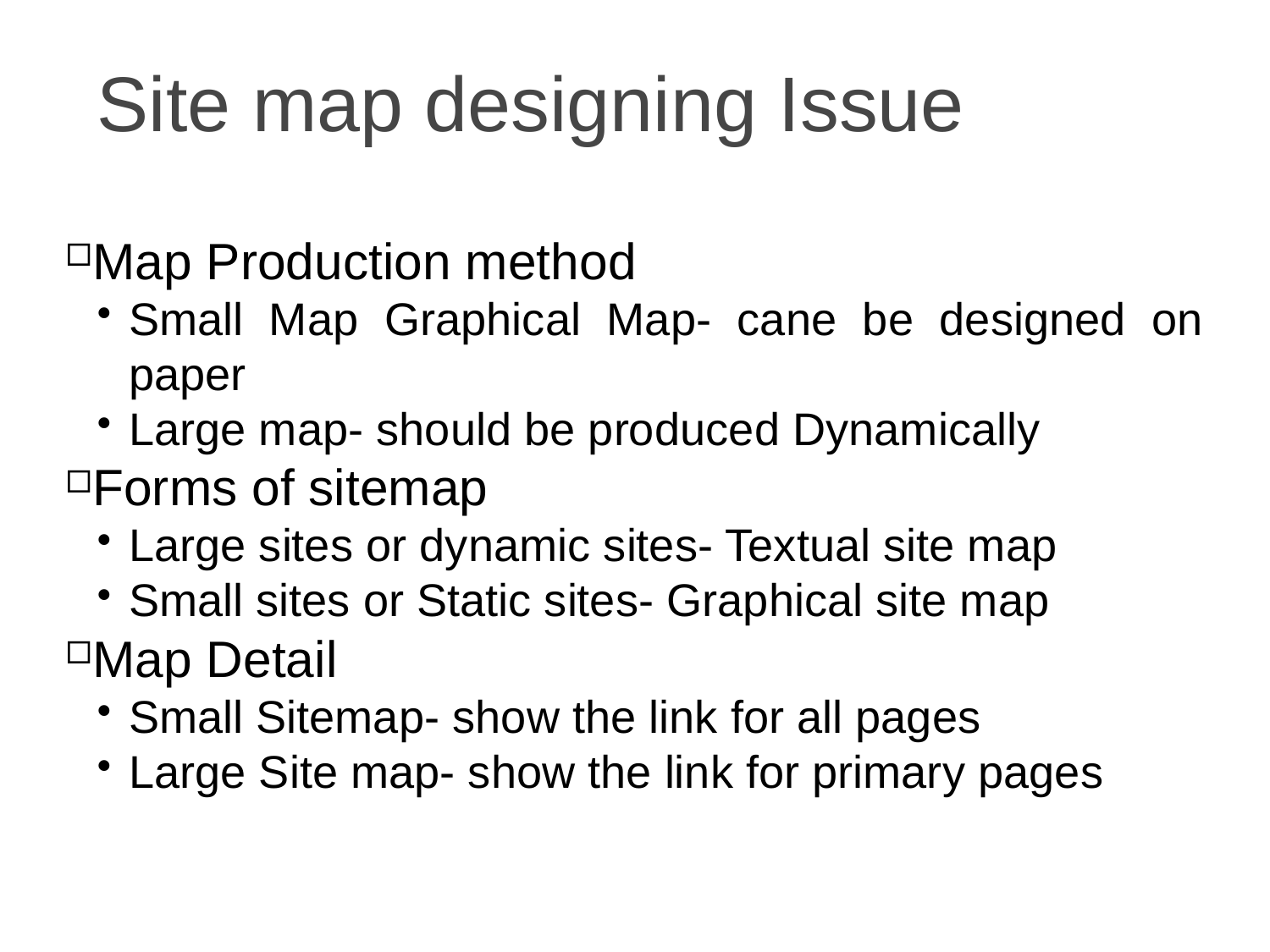

Site map designing Issue
25
Map Production method
Small Map Graphical Map- cane be designed on paper
Large map- should be produced Dynamically
Forms of sitemap
Large sites or dynamic sites- Textual site map
Small sites or Static sites- Graphical site map
Map Detail
Small Sitemap- show the link for all pages
Large Site map- show the link for primary pages